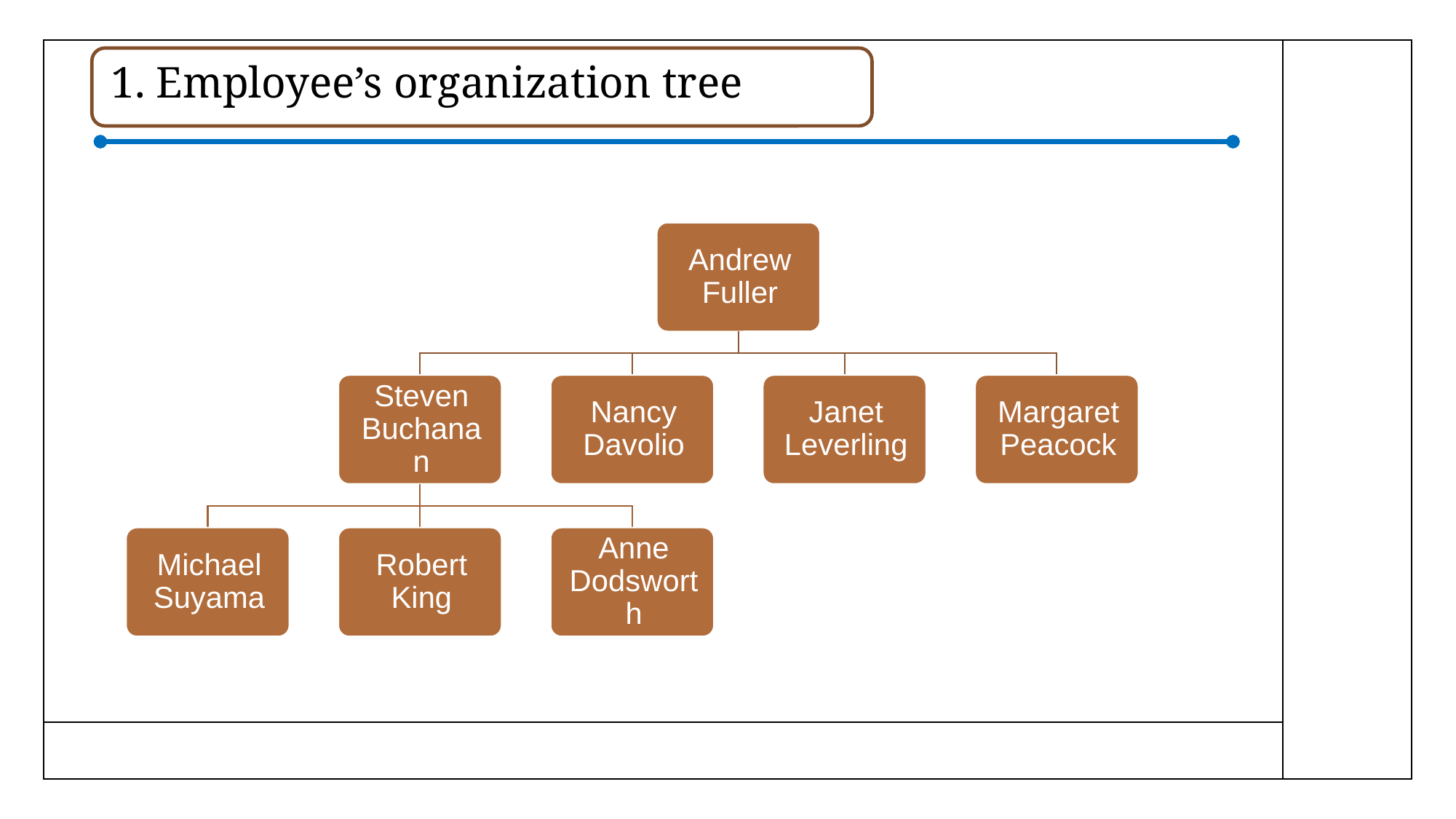

# 1. Employee’s organization tree

Andrew Fuller
Steven Buchanan
Michael Suyama
Robert King
Anne Dodsworth
Nancy Davolio
Janet Leverling
Margaret Peacock